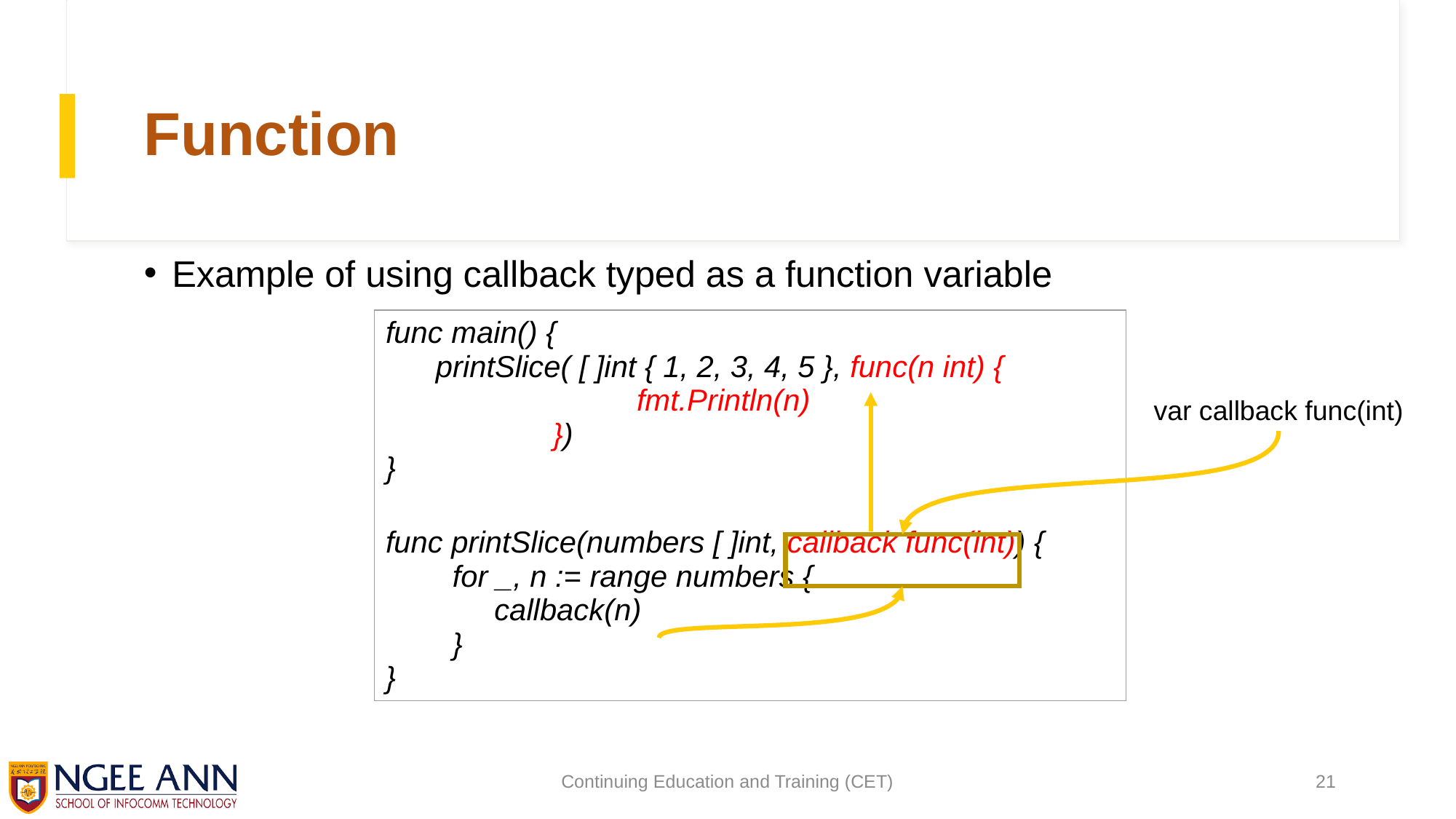

# Function
Example of using callback typed as a function variable
| func main() { printSlice( [ ]int { 1, 2, 3, 4, 5 }, func(n int) { fmt.Println(n) }) } func printSlice(numbers [ ]int, callback func(int)) { for \_, n := range numbers { callback(n) } } |
| --- |

var callback func(int)

Continuing Education and Training (CET)
21